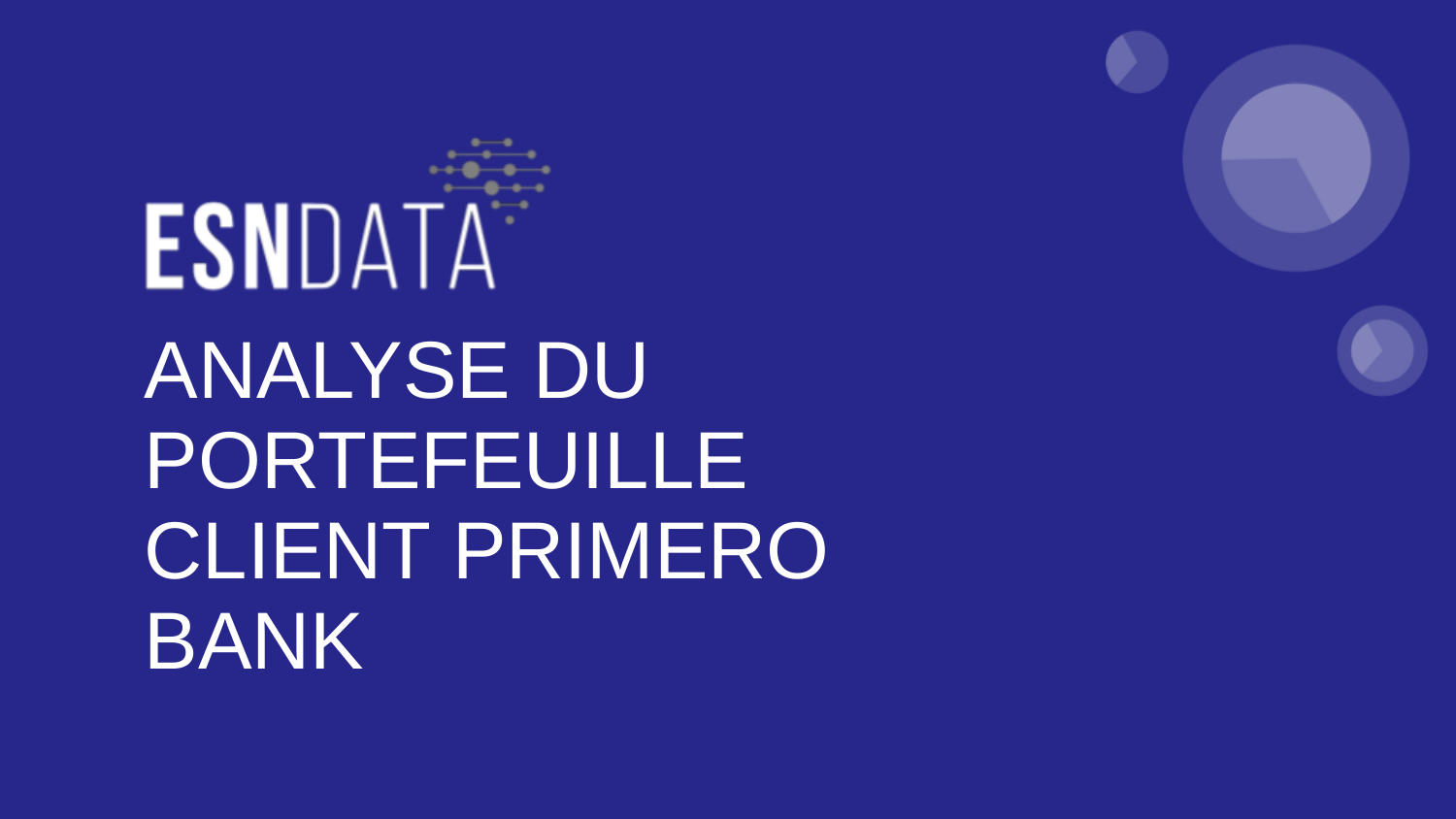

# ANALYSE DU PORTEFEUILLE CLIENT PRIMERO BANK